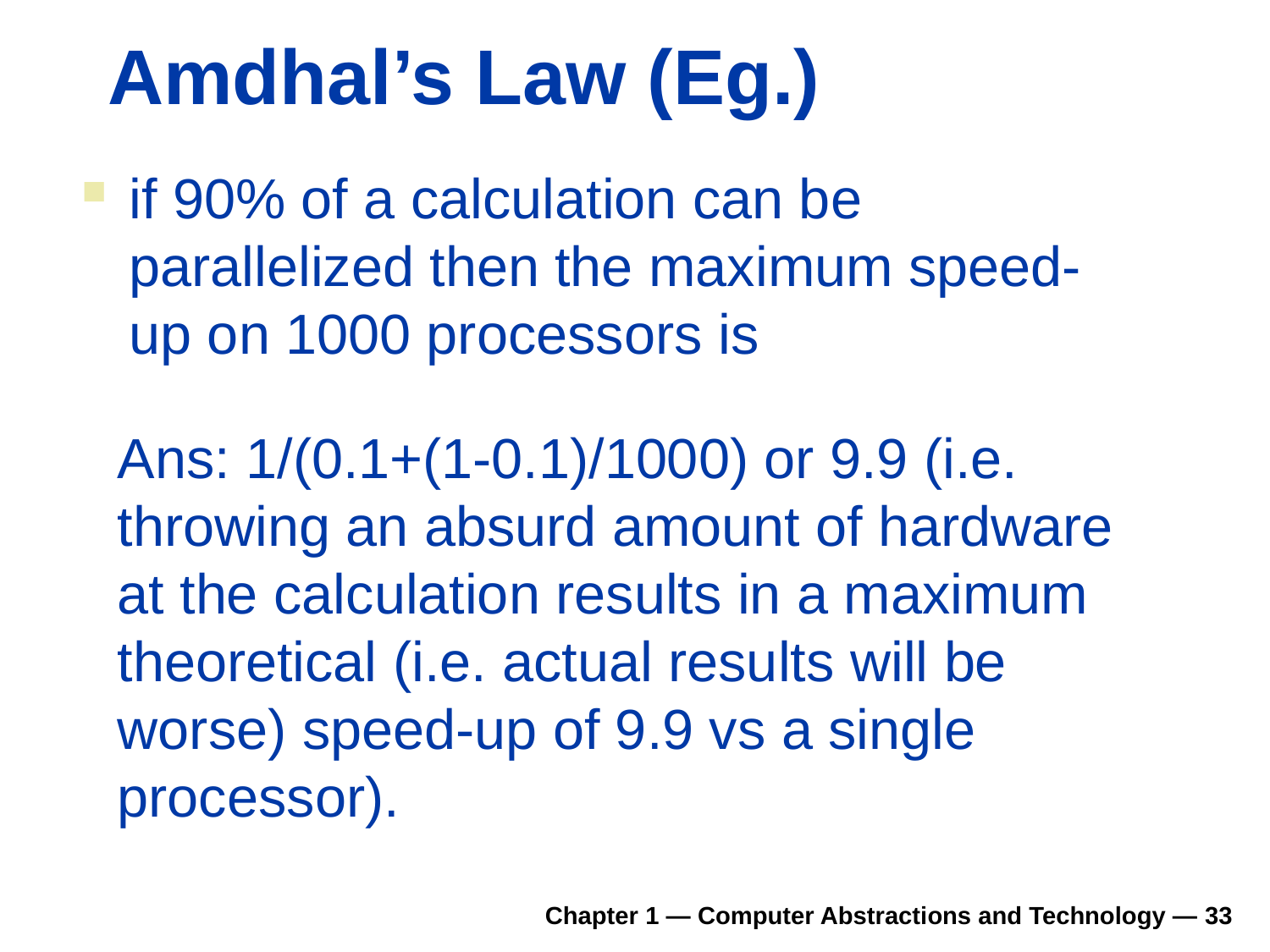

# Amdhal’s Law (Eg.)
if 90% of a calculation can be parallelized then the maximum speed-up on 1000 processors is
Ans: 1/(0.1+(1-0.1)/1000) or 9.9 (i.e. throwing an absurd amount of hardware at the calculation results in a maximum theoretical (i.e. actual results will be worse) speed-up of 9.9 vs a single processor).
Chapter 1 — Computer Abstractions and Technology — 33